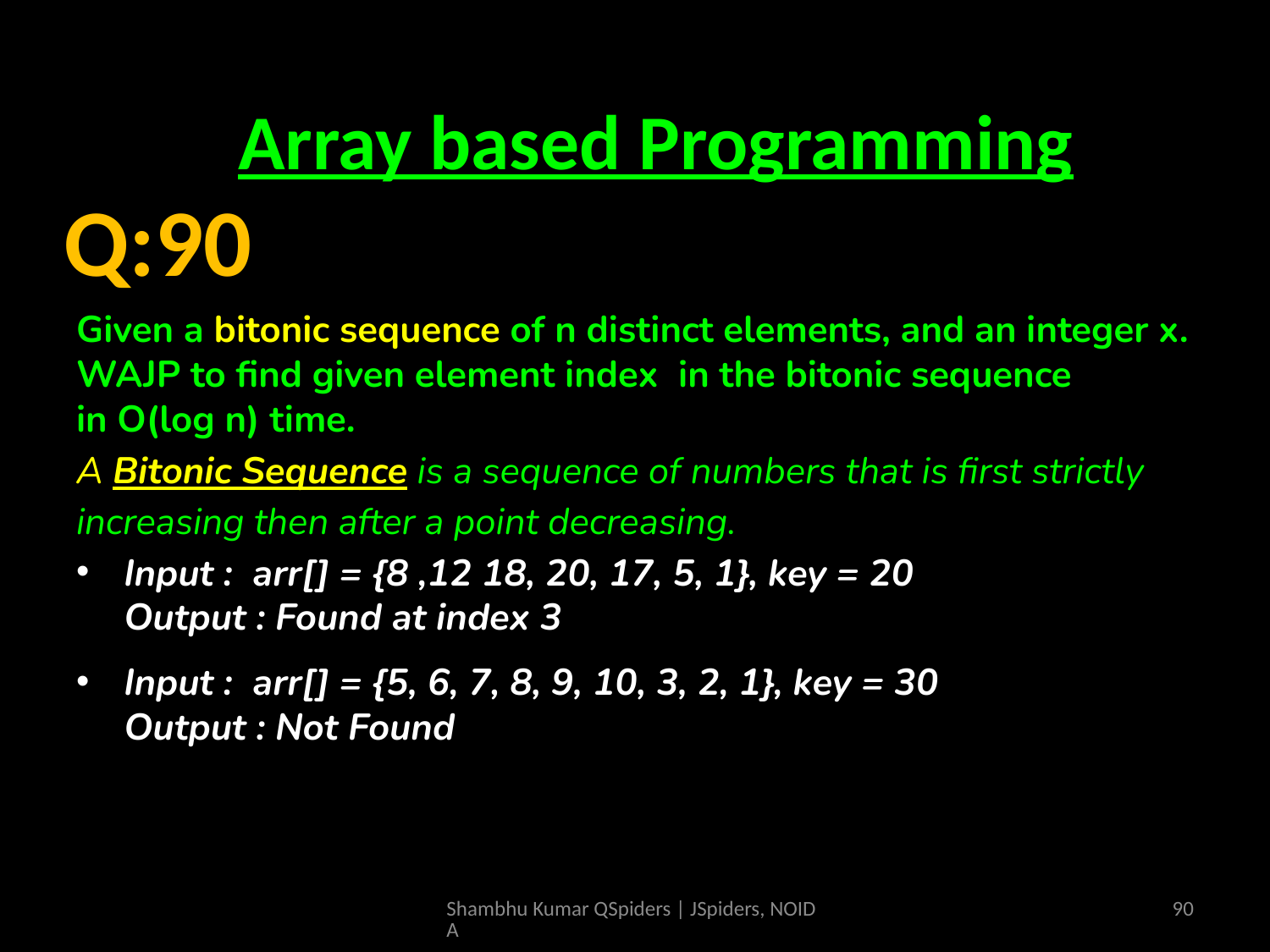

# Array based Programming
Array based Programming

Given a bitonic sequence of n distinct elements, and an integer x. WAJP to find given element index  in the bitonic sequence in O(log n) time.
A Bitonic Sequence is a sequence of numbers that is first strictly increasing then after a point decreasing.
Input :  arr[] = {8 ,12 18, 20, 17, 5, 1}, key = 20
Output : Found at index 3
Input :  arr[] = {5, 6, 7, 8, 9, 10, 3, 2, 1}, key = 30
Output : Not Found
Q:90
Shambhu Kumar QSpiders | JSpiders, NOIDA
90